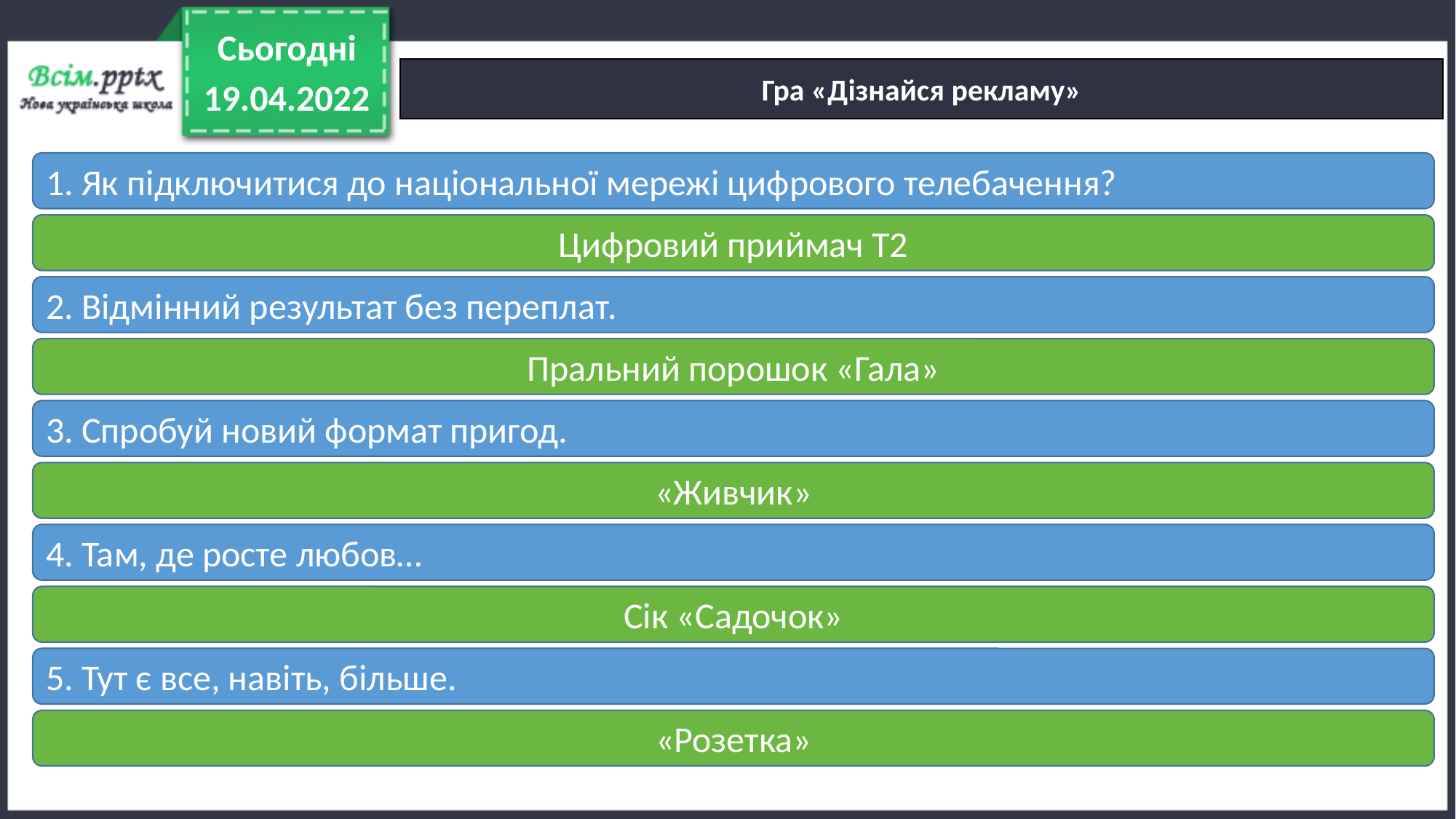

Сьогодні
Гра «Дізнайся рекламу»
19.04.2022
1. Як підключитися до національної мережі цифрового телебачення?
Цифровий приймач Т2
2. Відмінний результат без переплат.
Пральний порошок «Гала»
3. Спробуй новий формат пригод.
«Живчик»
4. Там, де росте любов…
Сік «Садочок»
5. Тут є все, навіть, більше.
«Розетка»